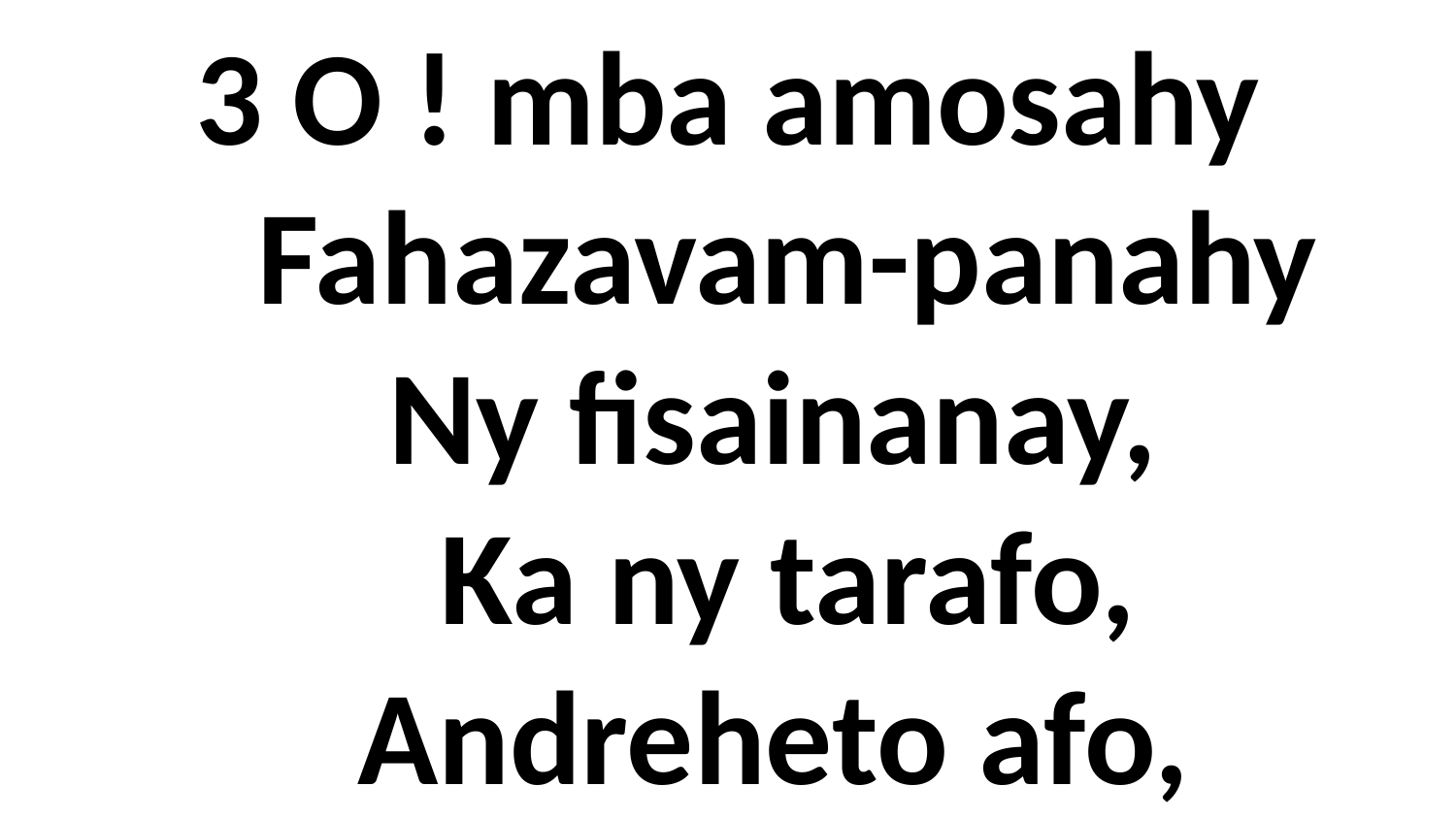

3 O ! mba amosahy
    Fahazavam-panahy
   Ny fisainanay,
    Ka ny tarafo,
   Andreheto afo,